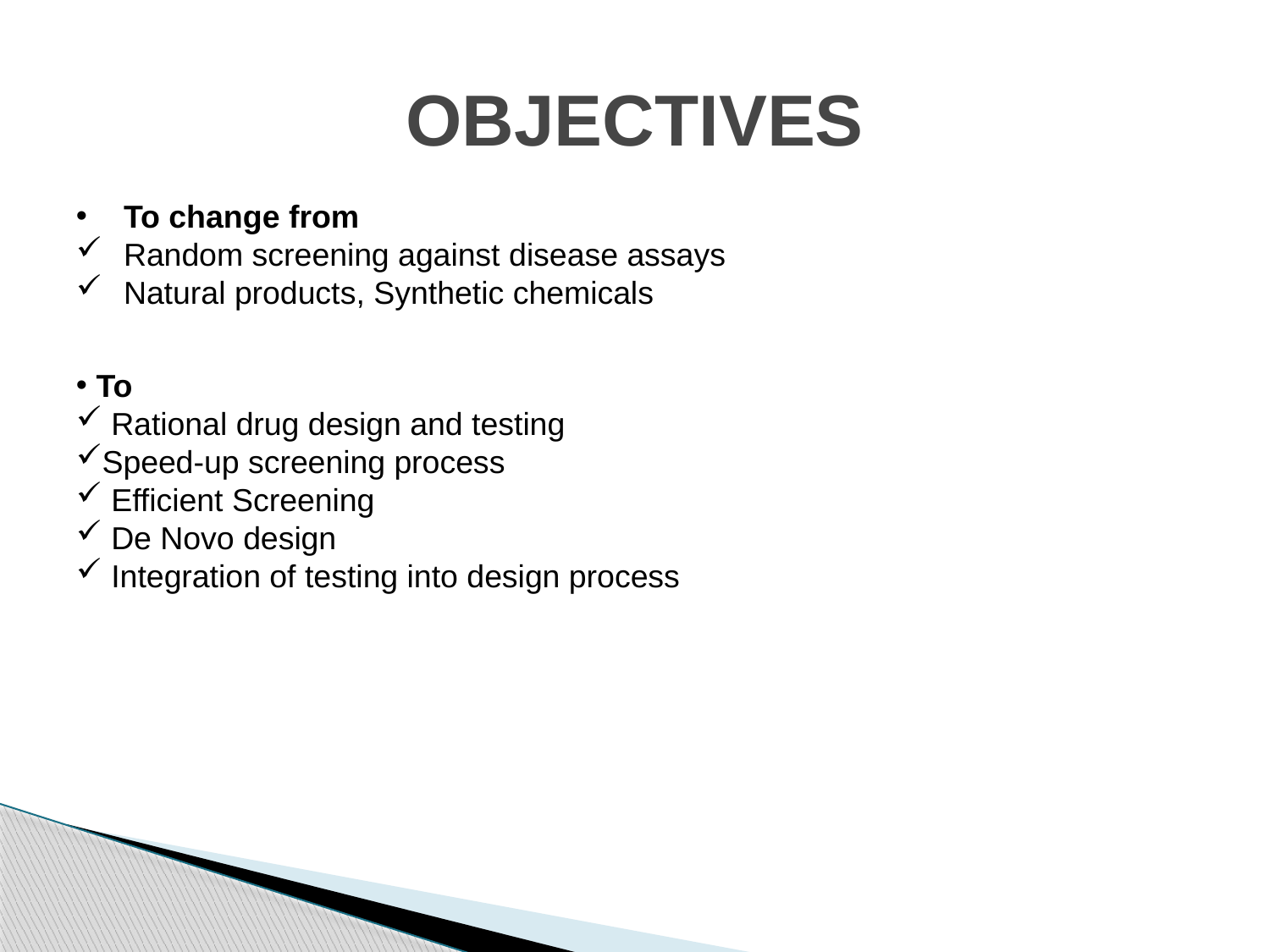

# OBJECTIVES
To change from
Random screening against disease assays
Natural products, Synthetic chemicals
 To
 Rational drug design and testing
Speed-up screening process
 Efficient Screening
 De Novo design
 Integration of testing into design process